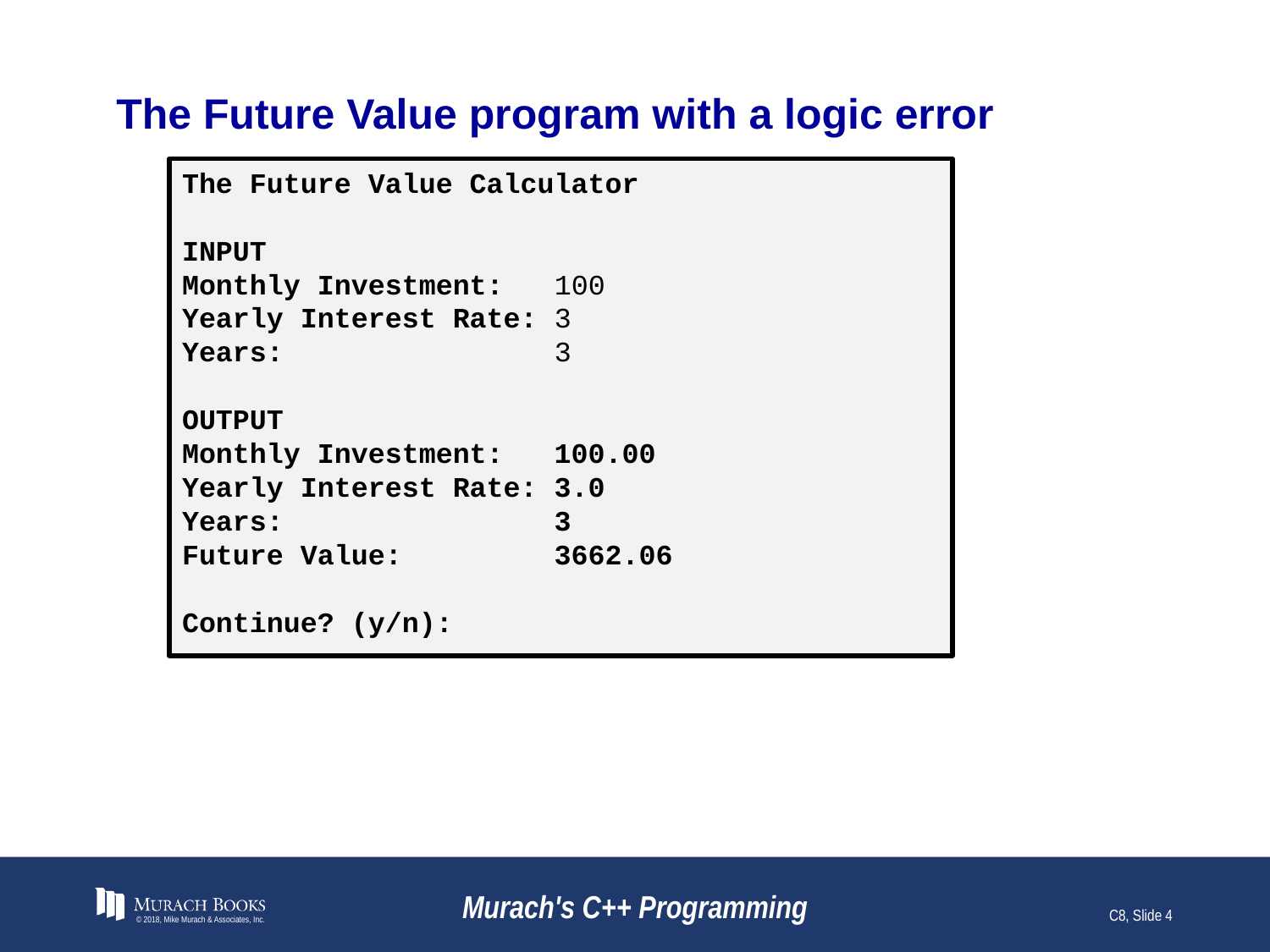

# The Future Value program with a logic error
The Future Value Calculator

INPUT
Monthly Investment:   100
Yearly Interest Rate: 3
Years:                3

OUTPUT
Monthly Investment:   100.00
Yearly Interest Rate: 3.0
Years:                3
Future Value:         3662.06

Continue? (y/n):

© 2018, Mike Murach & Associates, Inc.
Murach's C++ Programming

C8, Slide 4